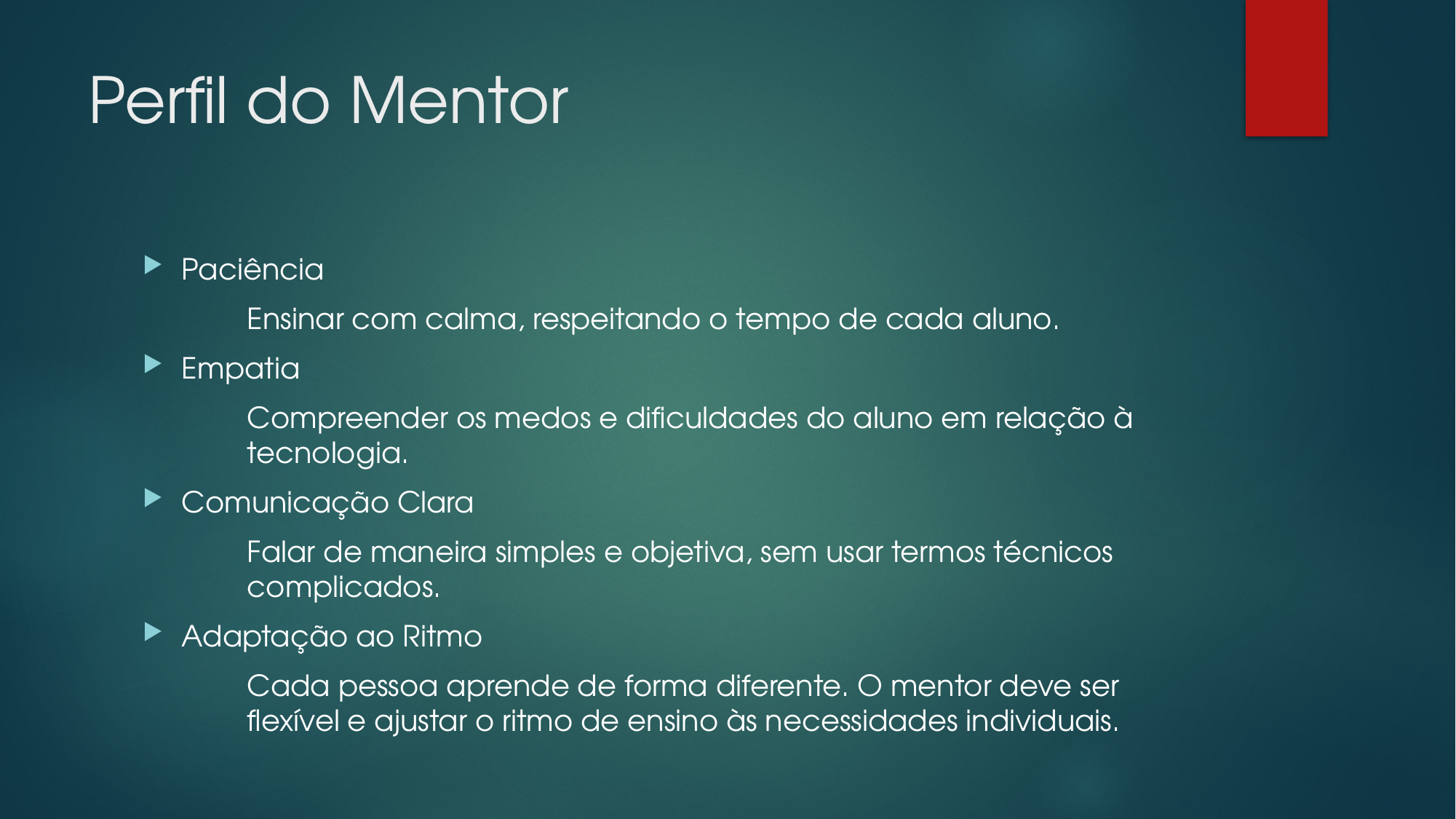

# Perfil do Mentor
Paciência
	Ensinar com calma, respeitando o tempo de cada aluno.
Empatia
	Compreender os medos e dificuldades do aluno em relação à 	tecnologia.
Comunicação Clara
	Falar de maneira simples e objetiva, sem usar termos técnicos 	complicados.
Adaptação ao Ritmo
	Cada pessoa aprende de forma diferente. O mentor deve ser 	flexível e ajustar o ritmo de ensino às necessidades individuais.